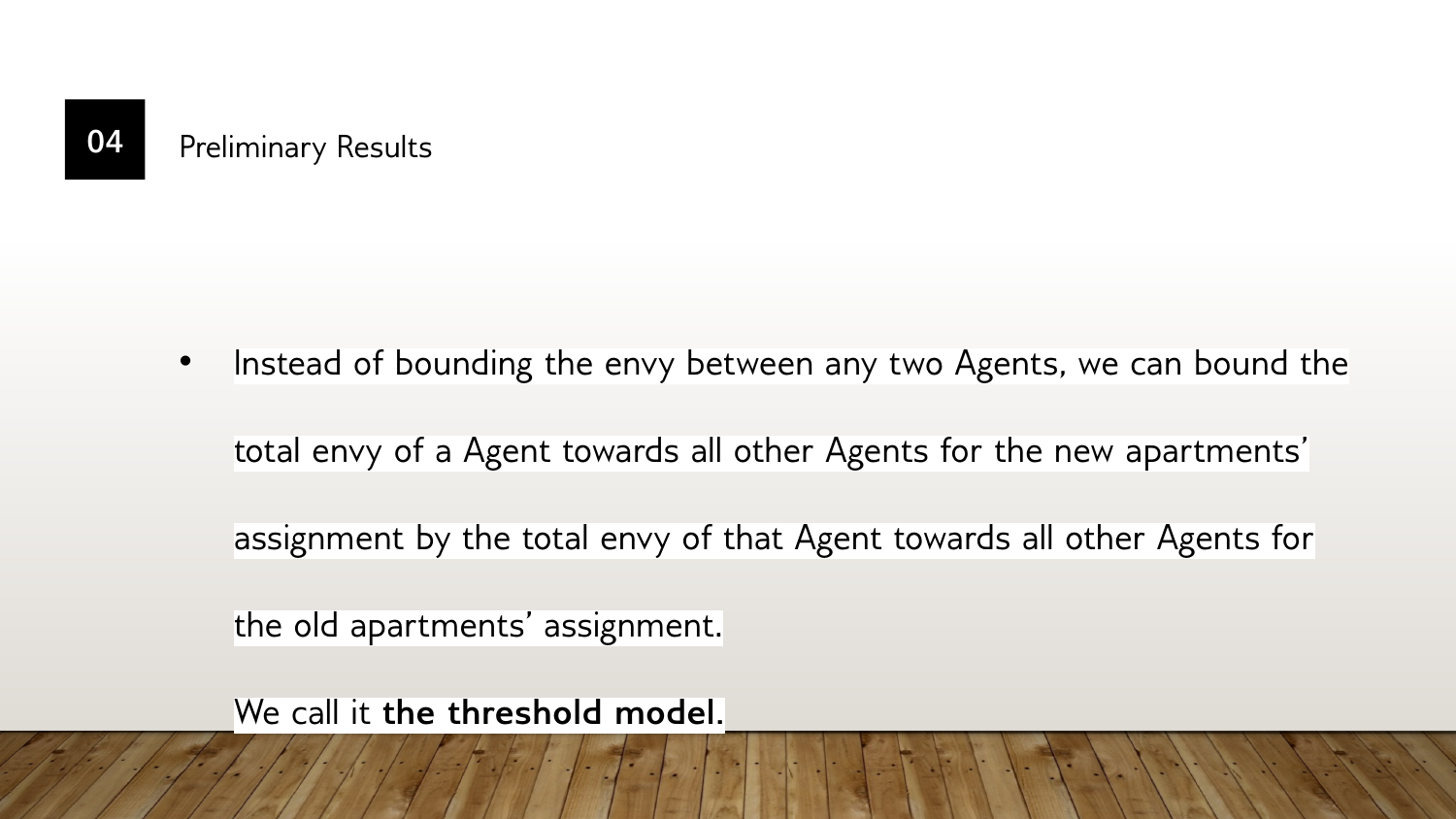

04
Preliminary Results

Instead of bounding the envy between any two Agents, we can bound the total envy of a Agent towards all other Agents for the new apartments’ assignment by the total envy of that Agent towards all other Agents for the old apartments’ assignment.
We call it the threshold model.